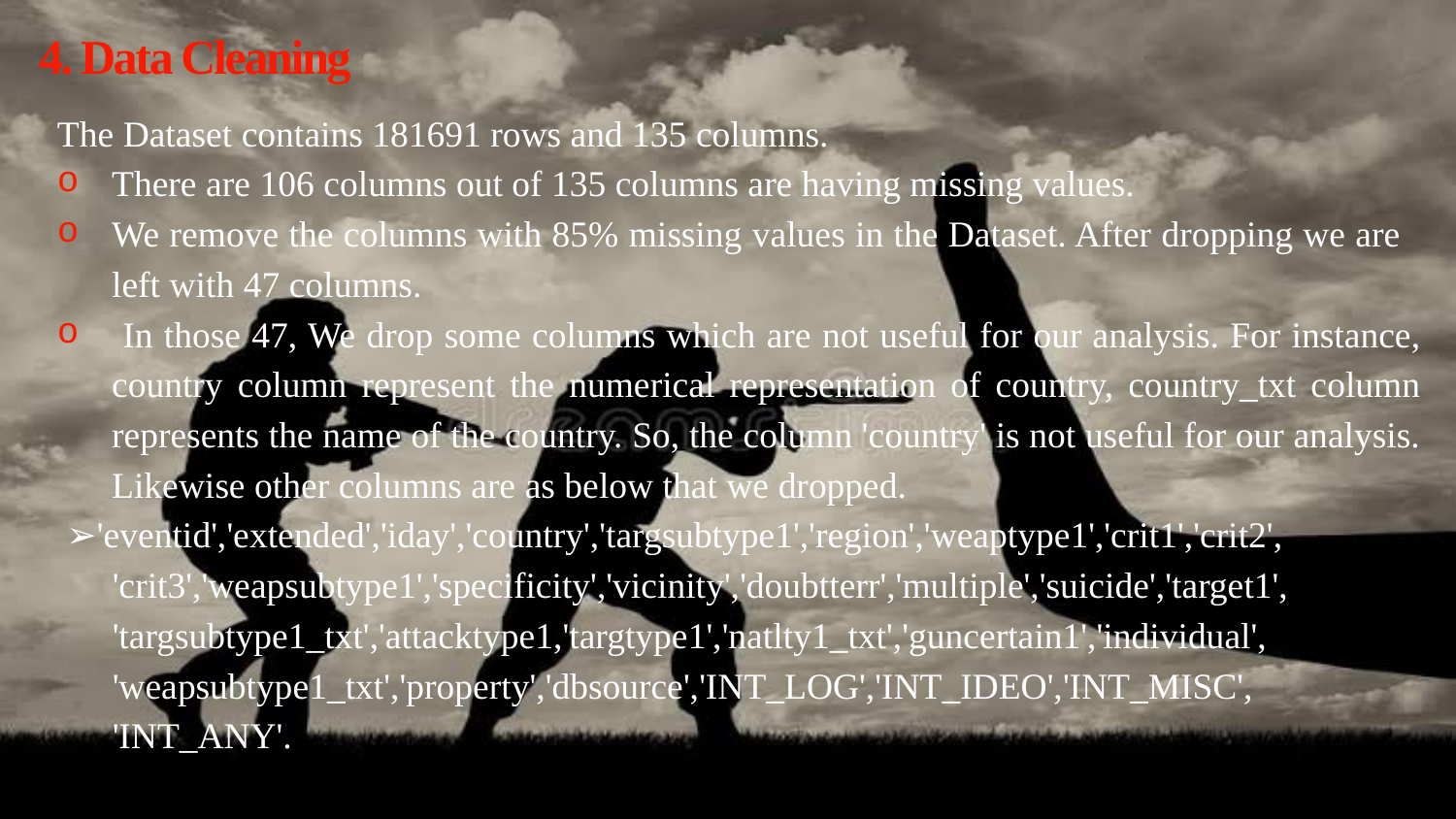

# 4. Data Cleaning
The Dataset contains 181691 rows and 135 columns.
There are 106 columns out of 135 columns are having missing values.
We remove the columns with 85% missing values in the Dataset. After dropping we are   left with 47 columns.
 In those 47, We drop some columns which are not useful for our analysis. For instance, country column represent the numerical representation of country, country_txt column represents the name of the country. So, the column 'country' is not useful for our analysis. Likewise other columns are as below that we dropped.
 ➢'eventid','extended','iday','country','targsubtype1','region','weaptype1','crit1','crit2',
      'crit3','weapsubtype1','specificity','vicinity','doubtterr','multiple','suicide','target1',
      'targsubtype1_txt','attacktype1,'targtype1','natlty1_txt','guncertain1','individual',
      'weapsubtype1_txt','property','dbsource','INT_LOG','INT_IDEO','INT_MISC',
      'INT_ANY'.